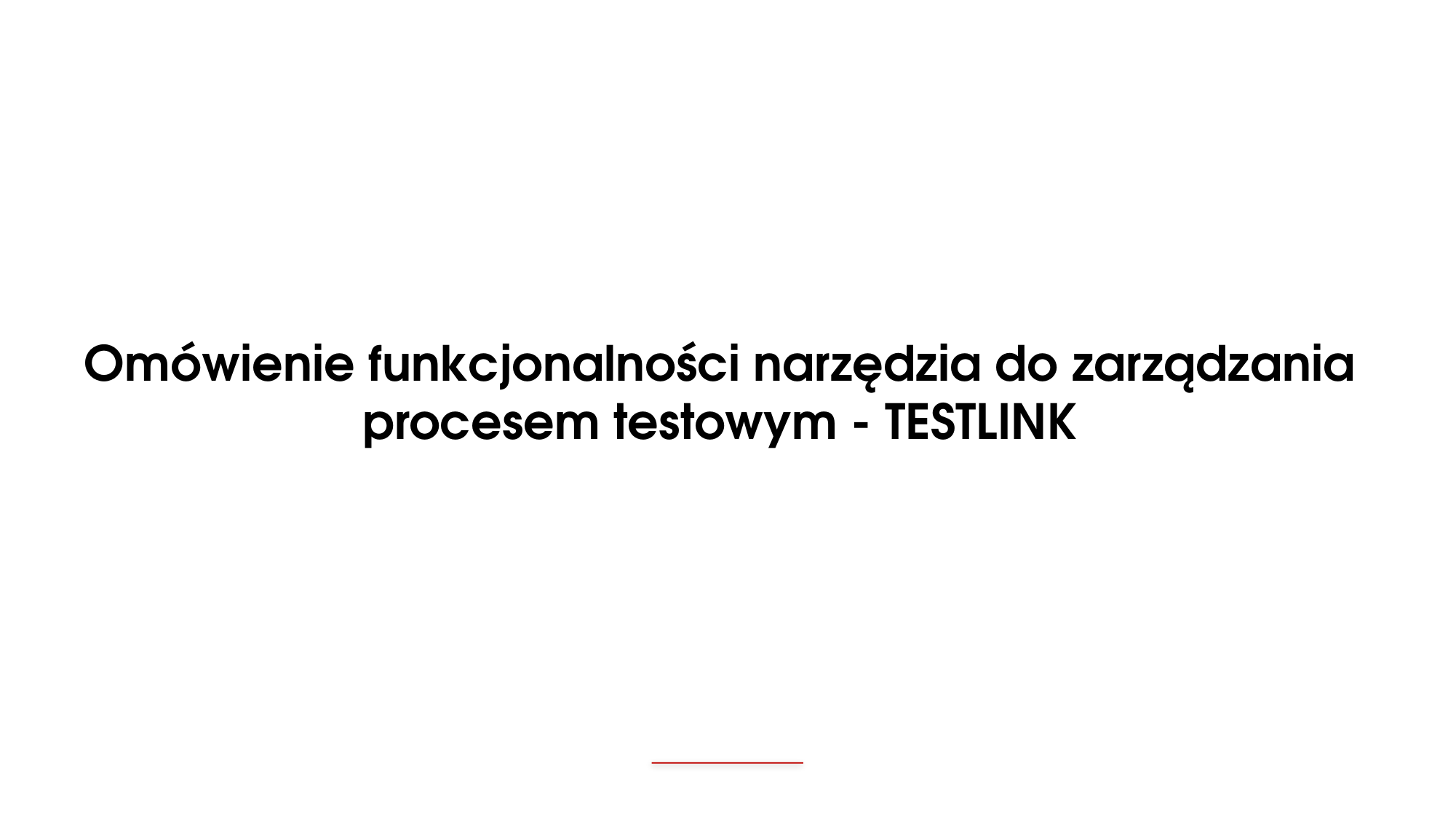

Omówienie funkcjonalności narzędzia do zarządzania procesem testowym - TESTLINK